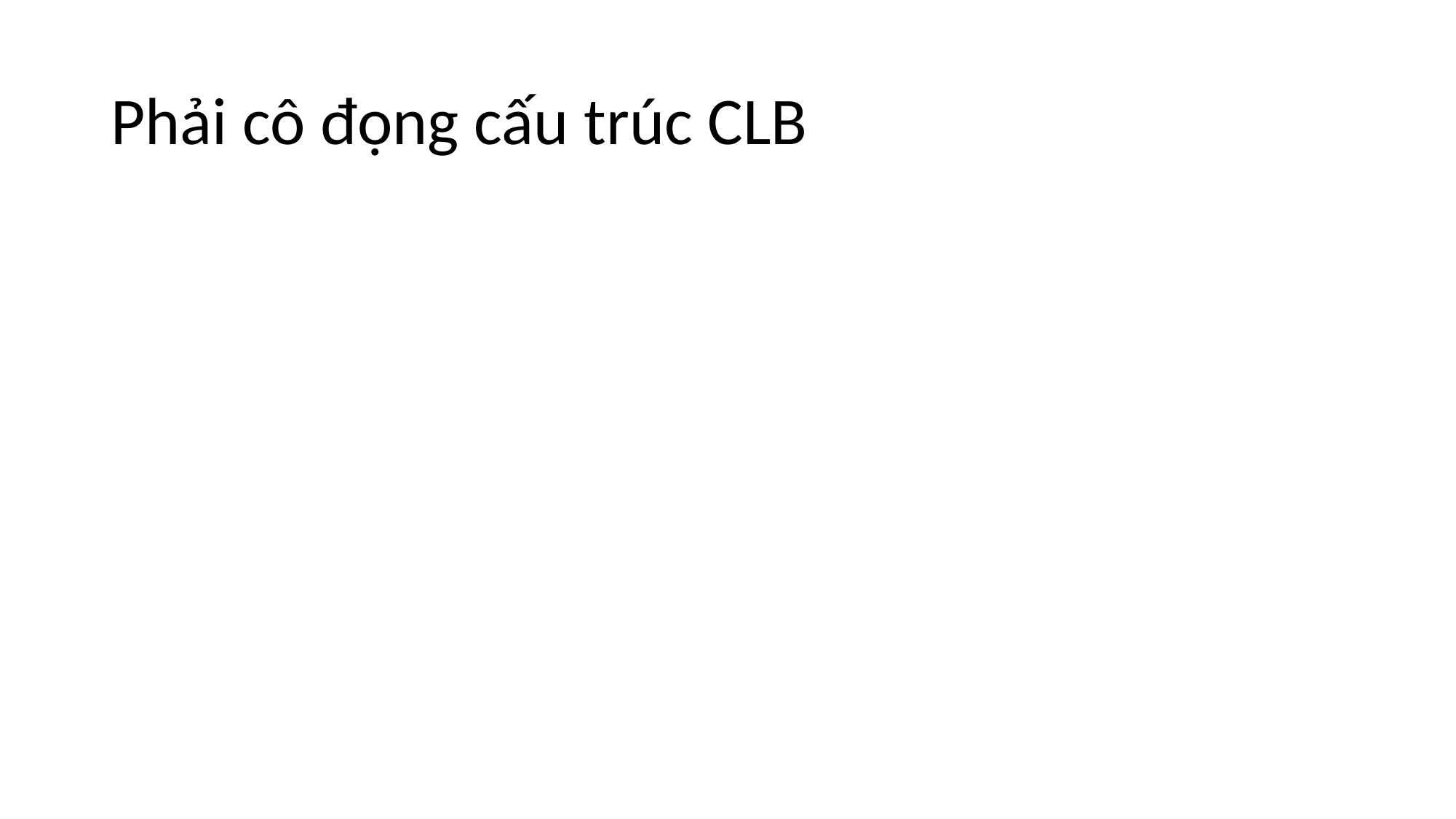

# Phải cô đọng cấu trúc CLB